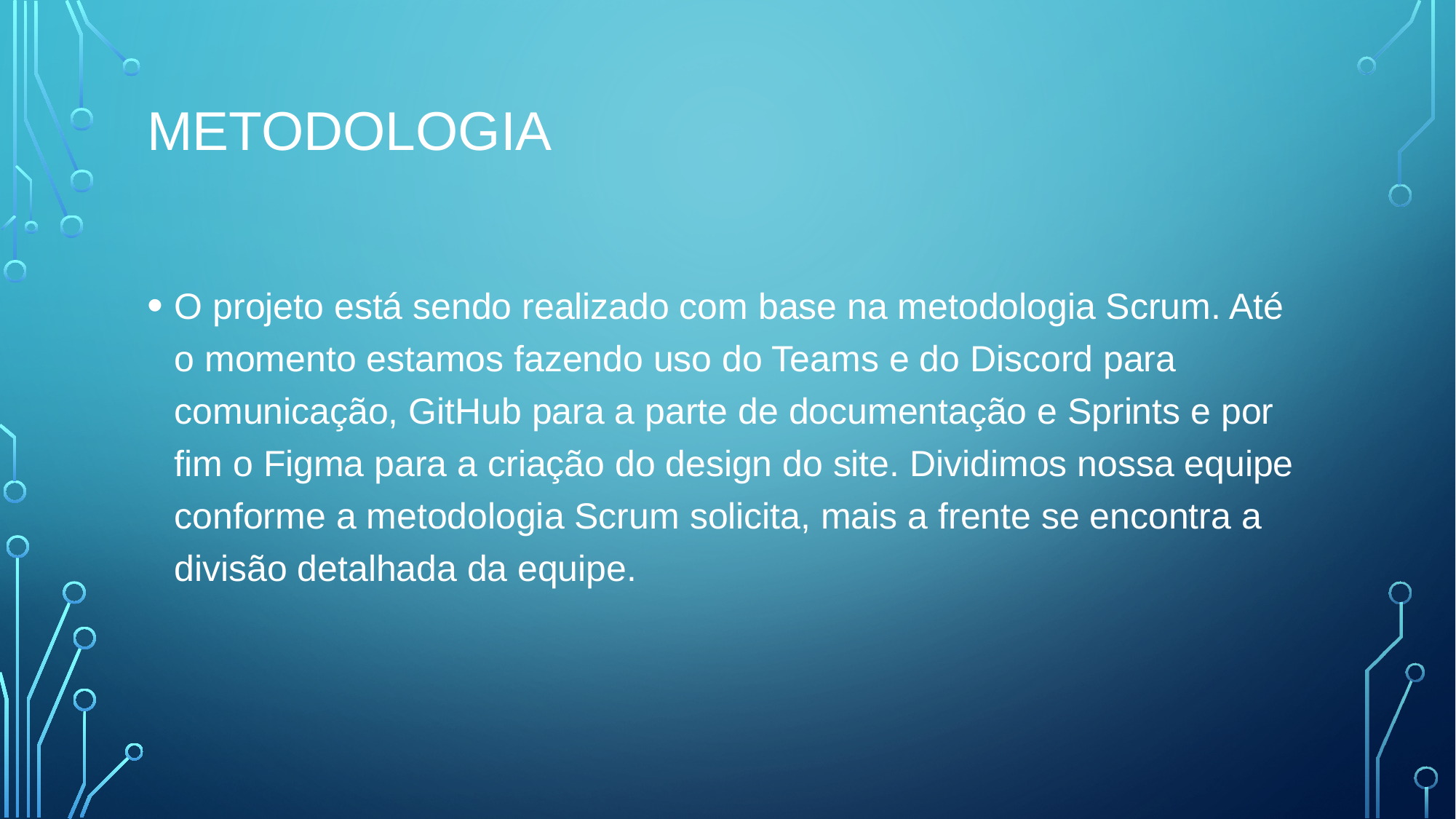

# Metodologia

O projeto está sendo realizado com base na metodologia Scrum. Até o momento estamos fazendo uso do Teams e do Discord para comunicação, GitHub para a parte de documentação e Sprints e por fim o Figma para a criação do design do site. Dividimos nossa equipe conforme a metodologia Scrum solicita, mais a frente se encontra a divisão detalhada da equipe.